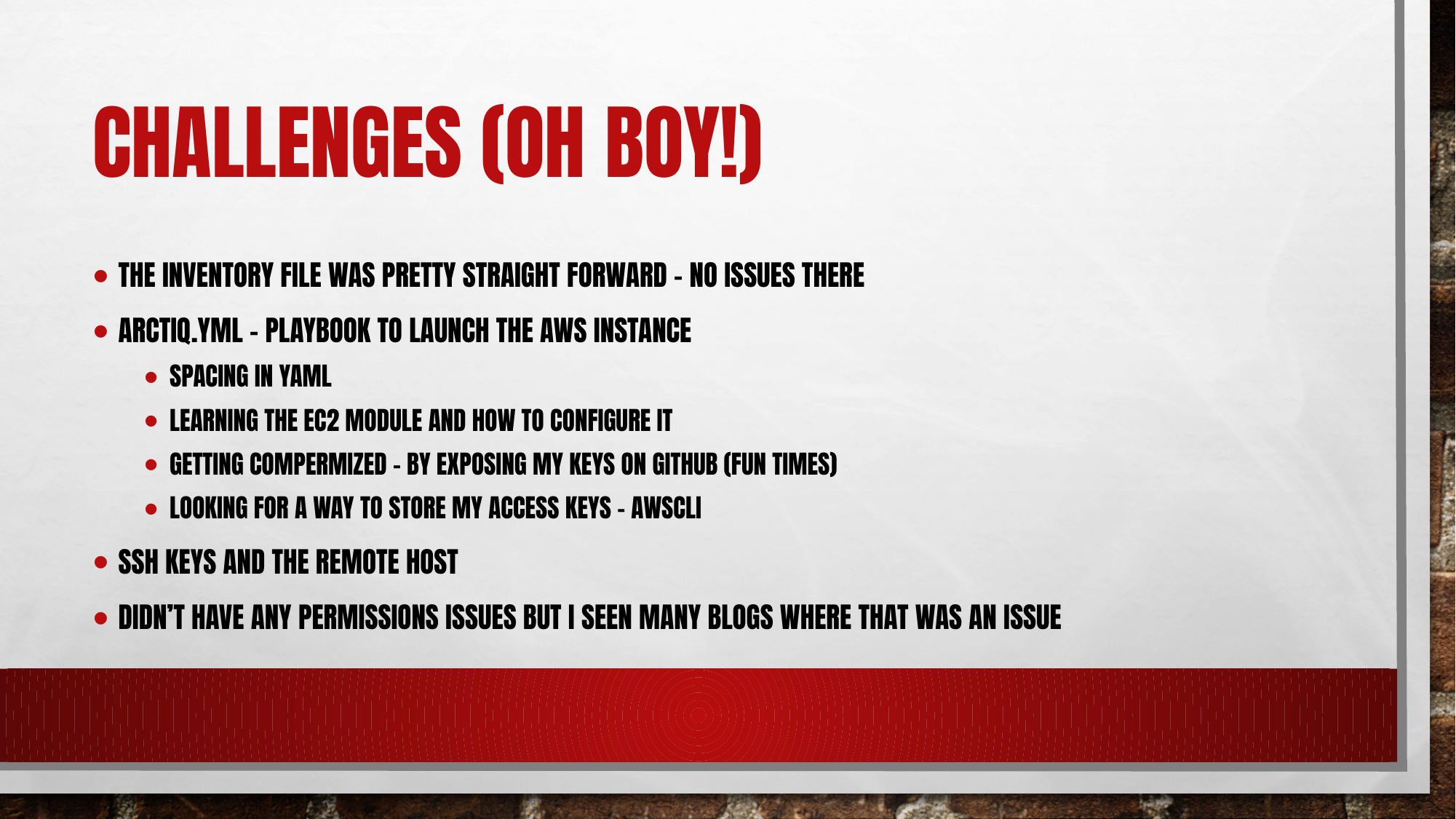

# Challenges (oh Boy!)
The inventory file was pretty straight forward – no issues there
Arctiq.yml – playbook to launch the aws instance
Spacing in yaml
Learning the ec2 module and how to configure it
Getting compermized – by exposing my keys on github (fun Times)
Looking for a way to store my access keys – awscli
SSH Keys and the remote host
Didn’t have any permissions issues but I seen many blogs where that was an issue